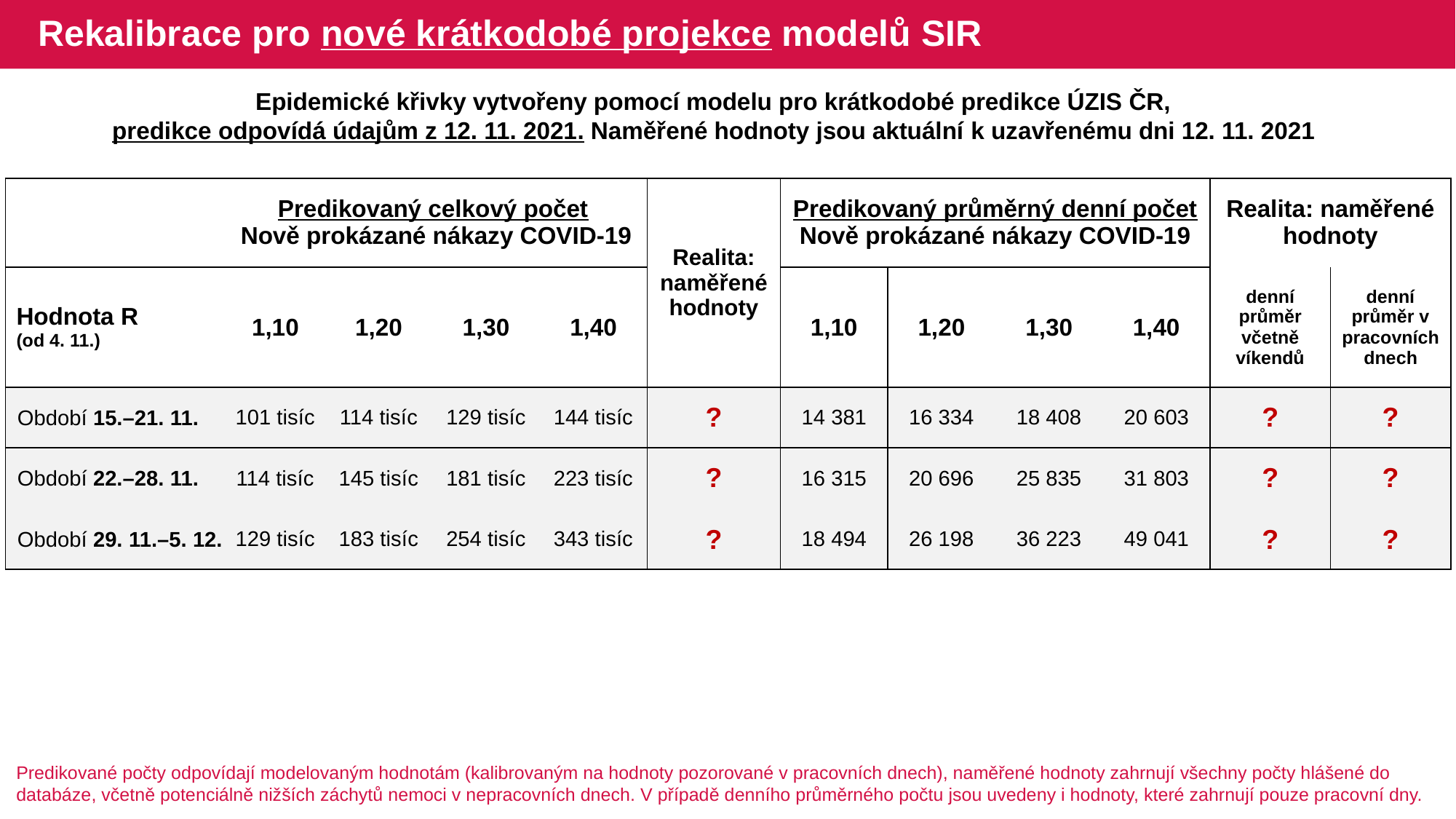

# Rekalibrace pro nové krátkodobé projekce modelů SIR
Epidemické křivky vytvořeny pomocí modelu pro krátkodobé predikce ÚZIS ČR,
predikce odpovídá údajům z 12. 11. 2021. Naměřené hodnoty jsou aktuální k uzavřenému dni 12. 11. 2021
|  | Predikovaný celkový počet Nově prokázané nákazy COVID-19 |  |  |  | Realita: naměřené hodnoty | Predikovaný průměrný denní počet Nově prokázané nákazy COVID-19 |  |  |  | Realita: naměřené hodnoty |  |
| --- | --- | --- | --- | --- | --- | --- | --- | --- | --- | --- | --- |
| Hodnota R (od 4. 11.) | 1,10 | 1,20 | 1,30 | 1,40 |  | 1,10 | 1,20 | 1,30 | 1,40 | denní průměr včetně víkendů | denní průměr v pracovních dnech |
| Období 15.–21. 11. | 101 tisíc | 114 tisíc | 129 tisíc | 144 tisíc | ? | 14 381 | 16 334 | 18 408 | 20 603 | ? | ? |
| Období 22.–28. 11. | 114 tisíc | 145 tisíc | 181 tisíc | 223 tisíc | ? | 16 315 | 20 696 | 25 835 | 31 803 | ? | ? |
| Období 29. 11.–5. 12. | 129 tisíc | 183 tisíc | 254 tisíc | 343 tisíc | ? | 18 494 | 26 198 | 36 223 | 49 041 | ? | ? |
Predikované počty odpovídají modelovaným hodnotám (kalibrovaným na hodnoty pozorované v pracovních dnech), naměřené hodnoty zahrnují všechny počty hlášené do databáze, včetně potenciálně nižších záchytů nemoci v nepracovních dnech. V případě denního průměrného počtu jsou uvedeny i hodnoty, které zahrnují pouze pracovní dny.